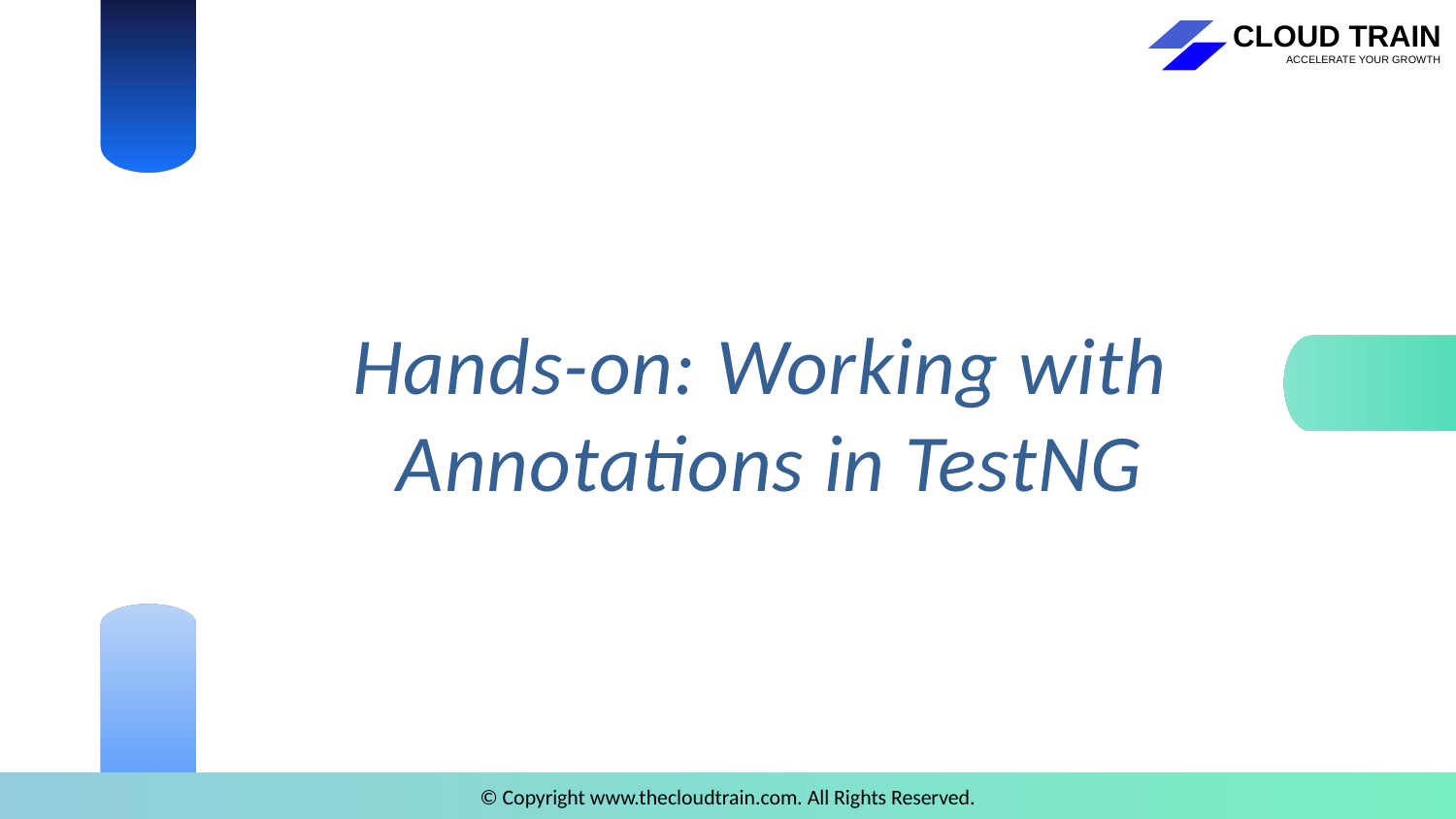

# Hands-on: Working with  Annotations in TestNG